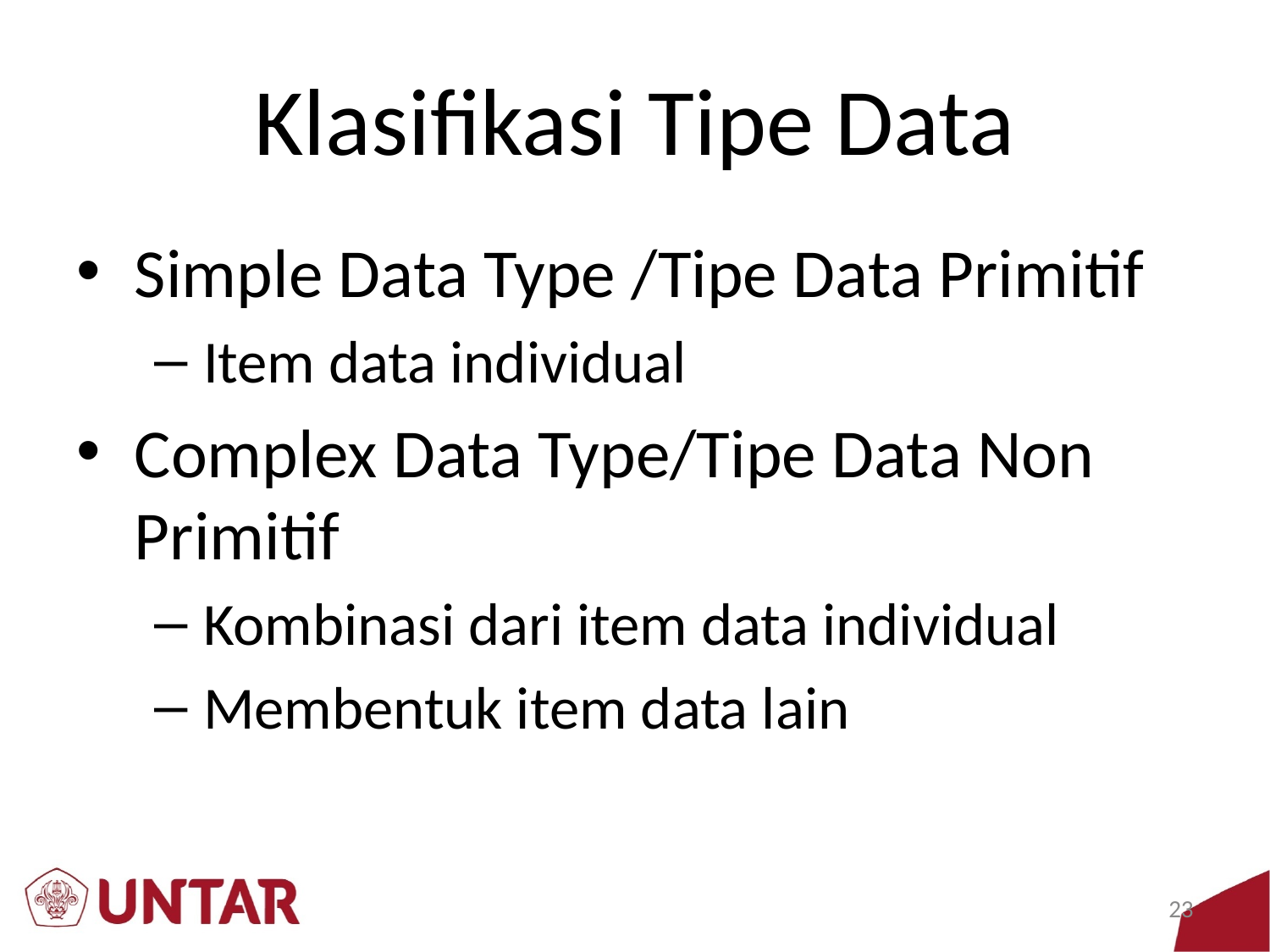

# Klasifikasi Tipe Data
Simple Data Type /Tipe Data Primitif
Item data individual
Complex Data Type/Tipe Data Non Primitif
Kombinasi dari item data individual
Membentuk item data lain
23